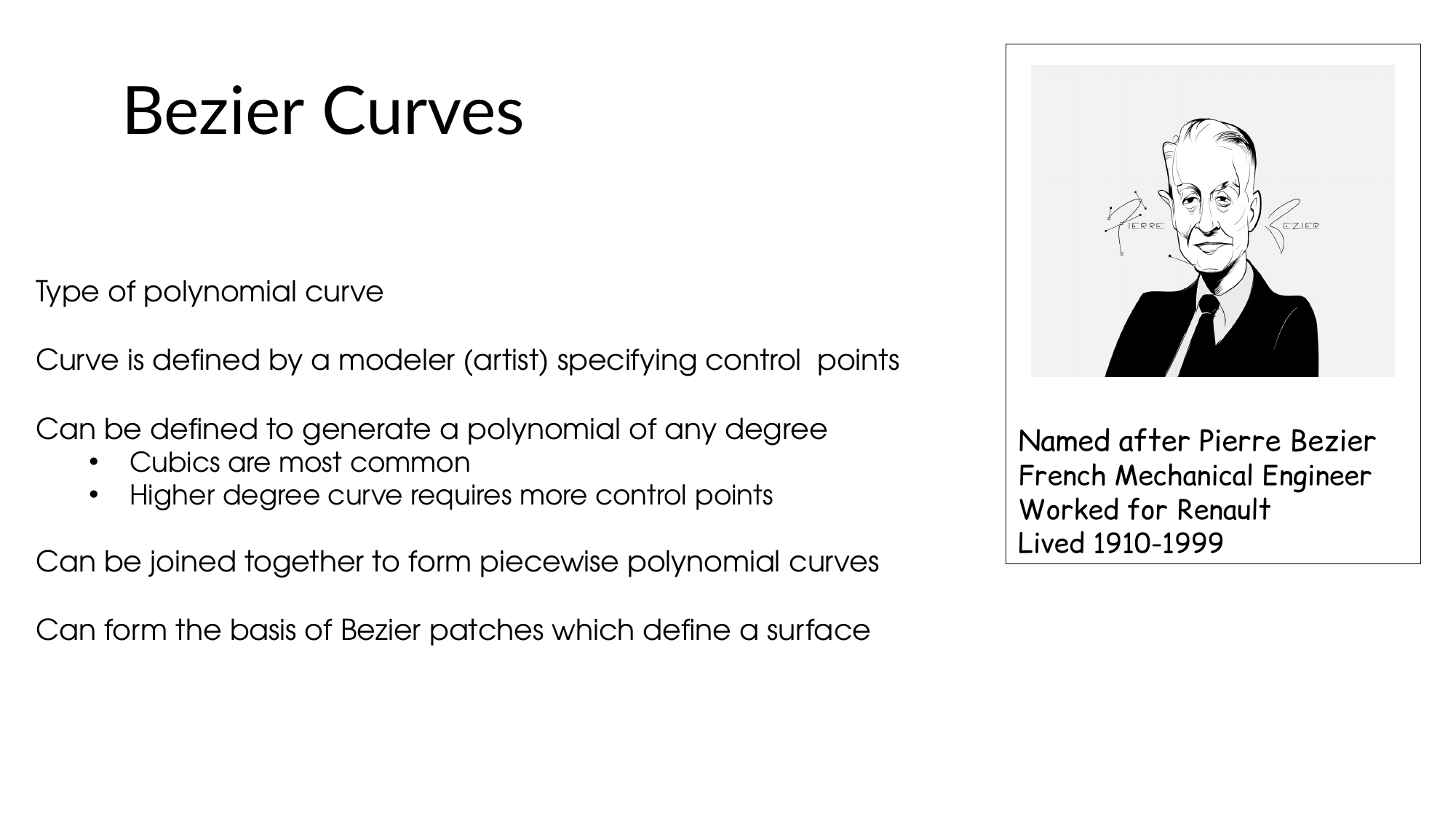

Named after Pierre Bezier
French Mechanical Engineer
Worked for Renault
Lived 1910-1999
# Bezier Curves

Type of polynomial curve
Curve is defined by a modeler (artist) specifying control  points
Can be defined to generate a polynomial of any degree
Cubics are most common
Higher degree curve requires more control points
Can be joined together to form piecewise polynomial curves
Can form the basis of Bezier patches which define a surface